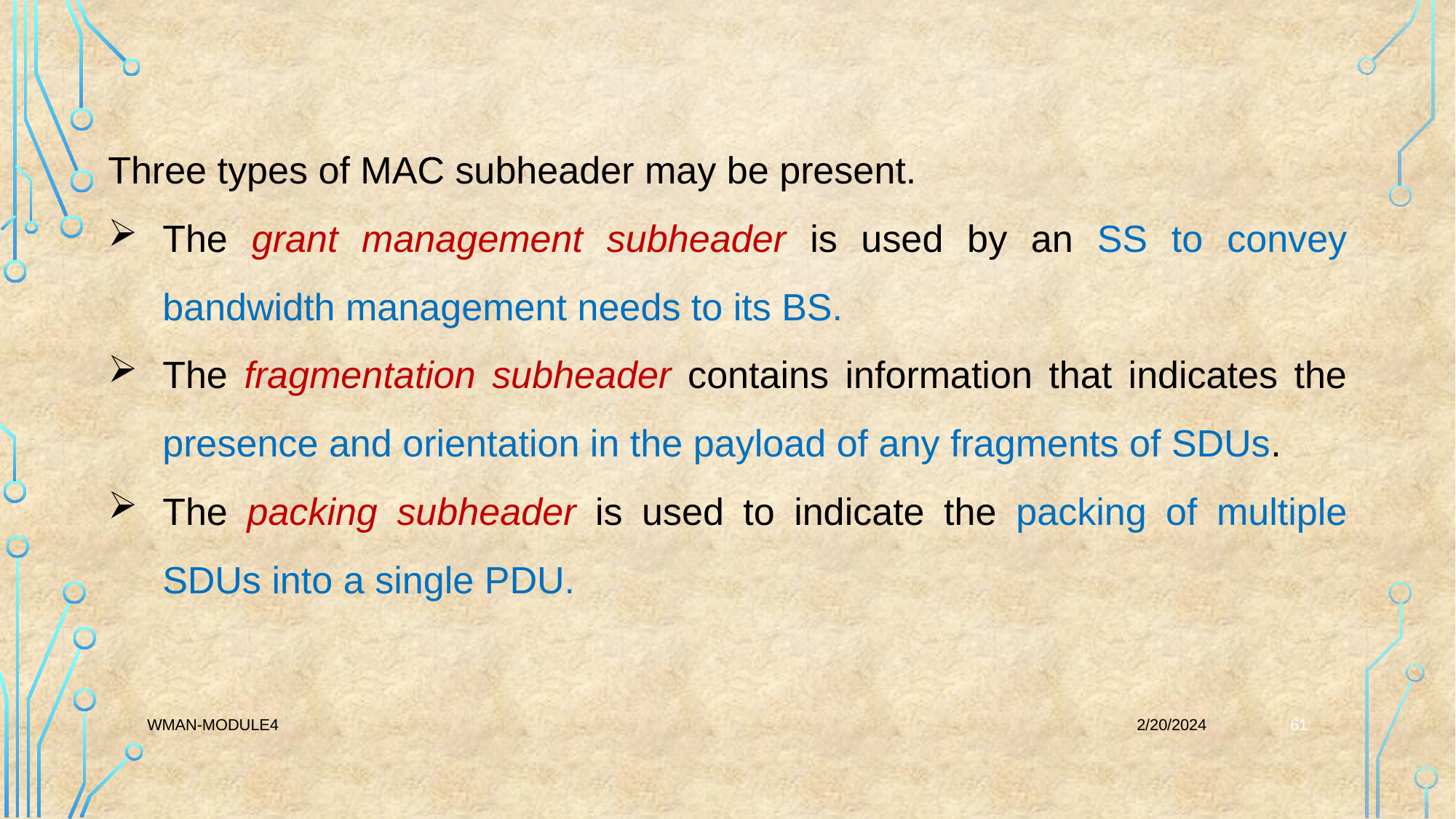

Three types of MAC subheader may be present.
The grant management subheader is used by an SS to convey bandwidth management needs to its BS.
The fragmentation subheader contains information that indicates the presence and orientation in the payload of any fragments of SDUs.
The packing subheader is used to indicate the packing of multiple SDUs into a single PDU.
61
WMAN-Module4
2/20/2024